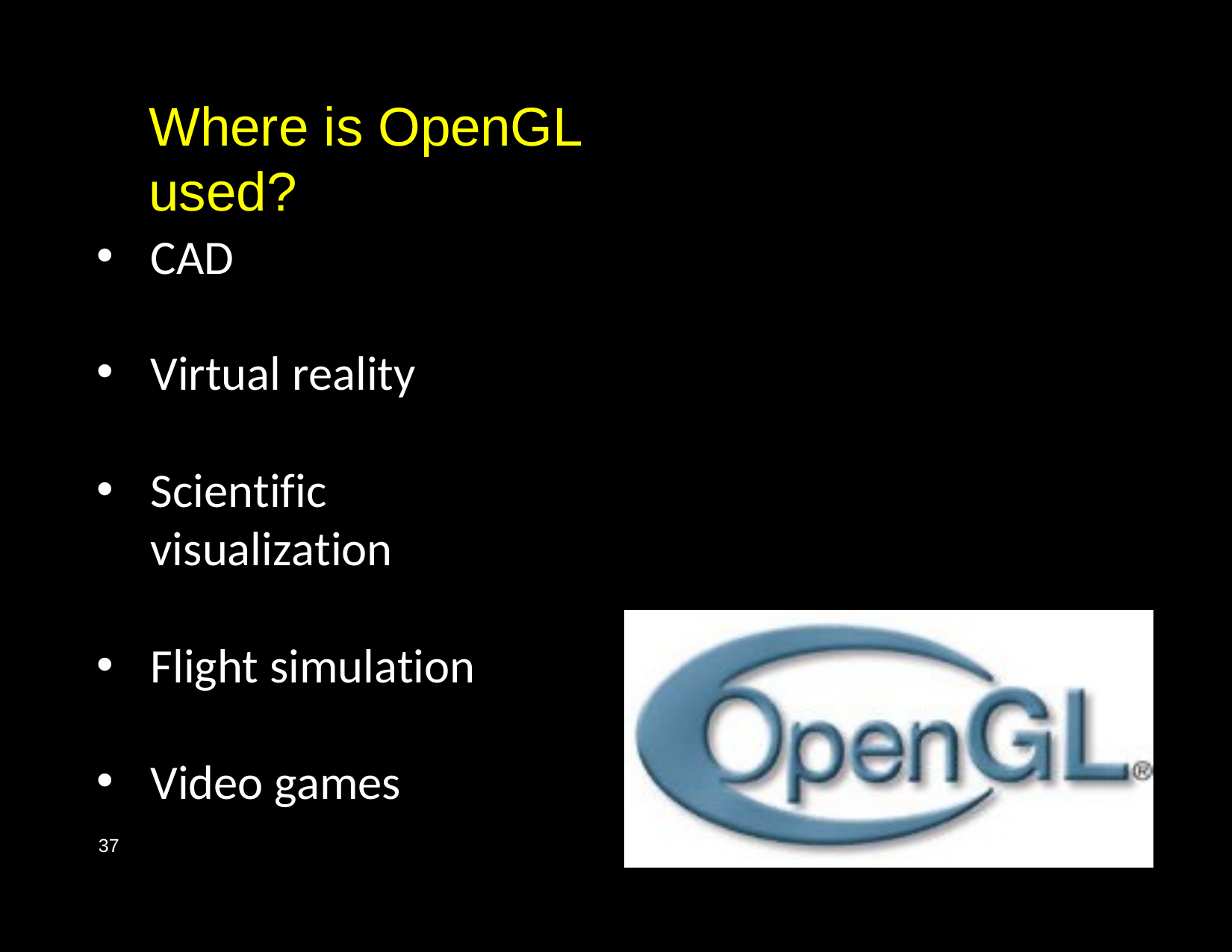

Where is OpenGL used?
CAD

Virtual reality

Scientific visualization

Flight simulation

Video games

37